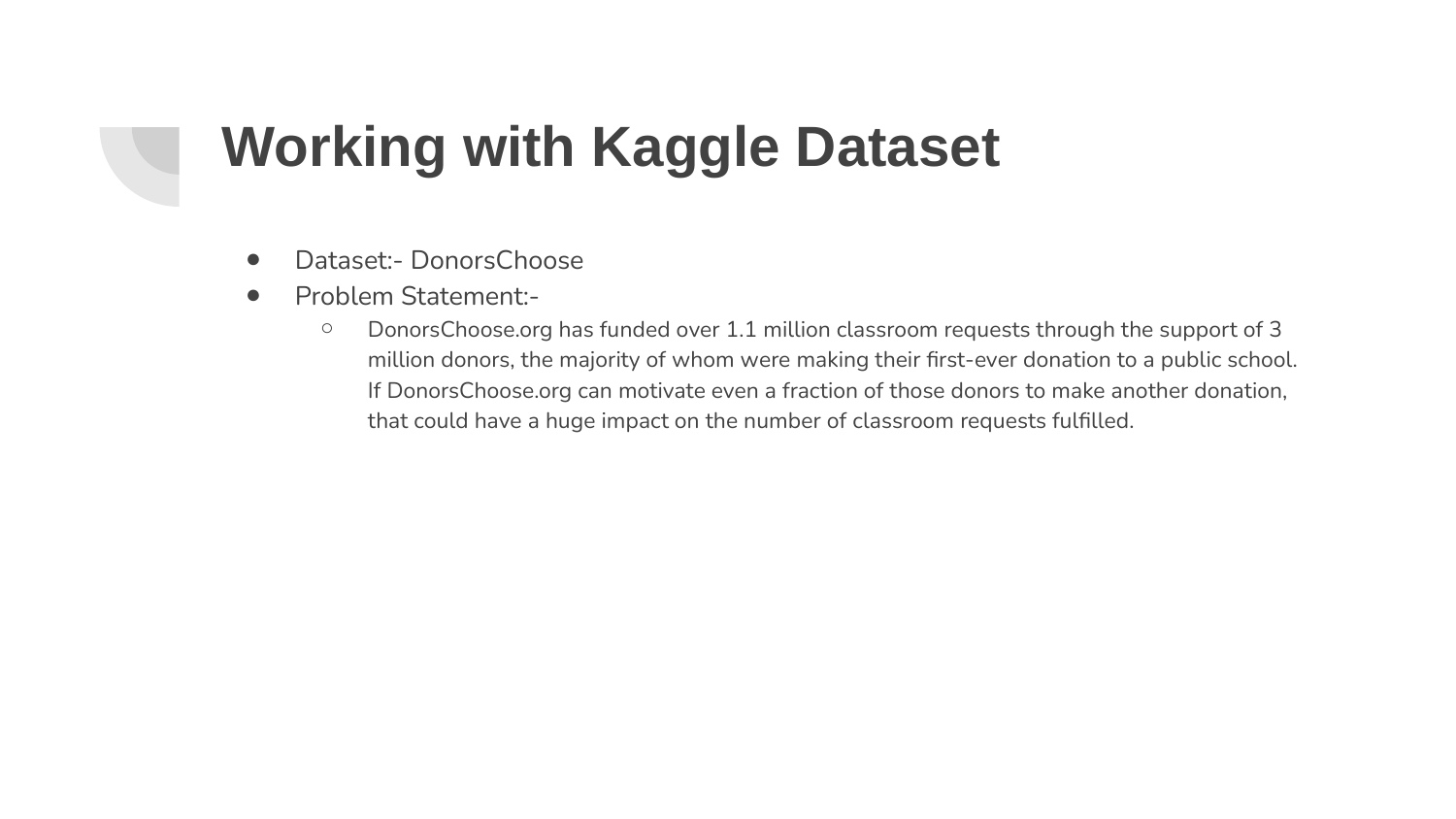

# Working with Kaggle Dataset
Dataset:- DonorsChoose
Problem Statement:-
DonorsChoose.org has funded over 1.1 million classroom requests through the support of 3 million donors, the majority of whom were making their first-ever donation to a public school. If DonorsChoose.org can motivate even a fraction of those donors to make another donation, that could have a huge impact on the number of classroom requests fulfilled.